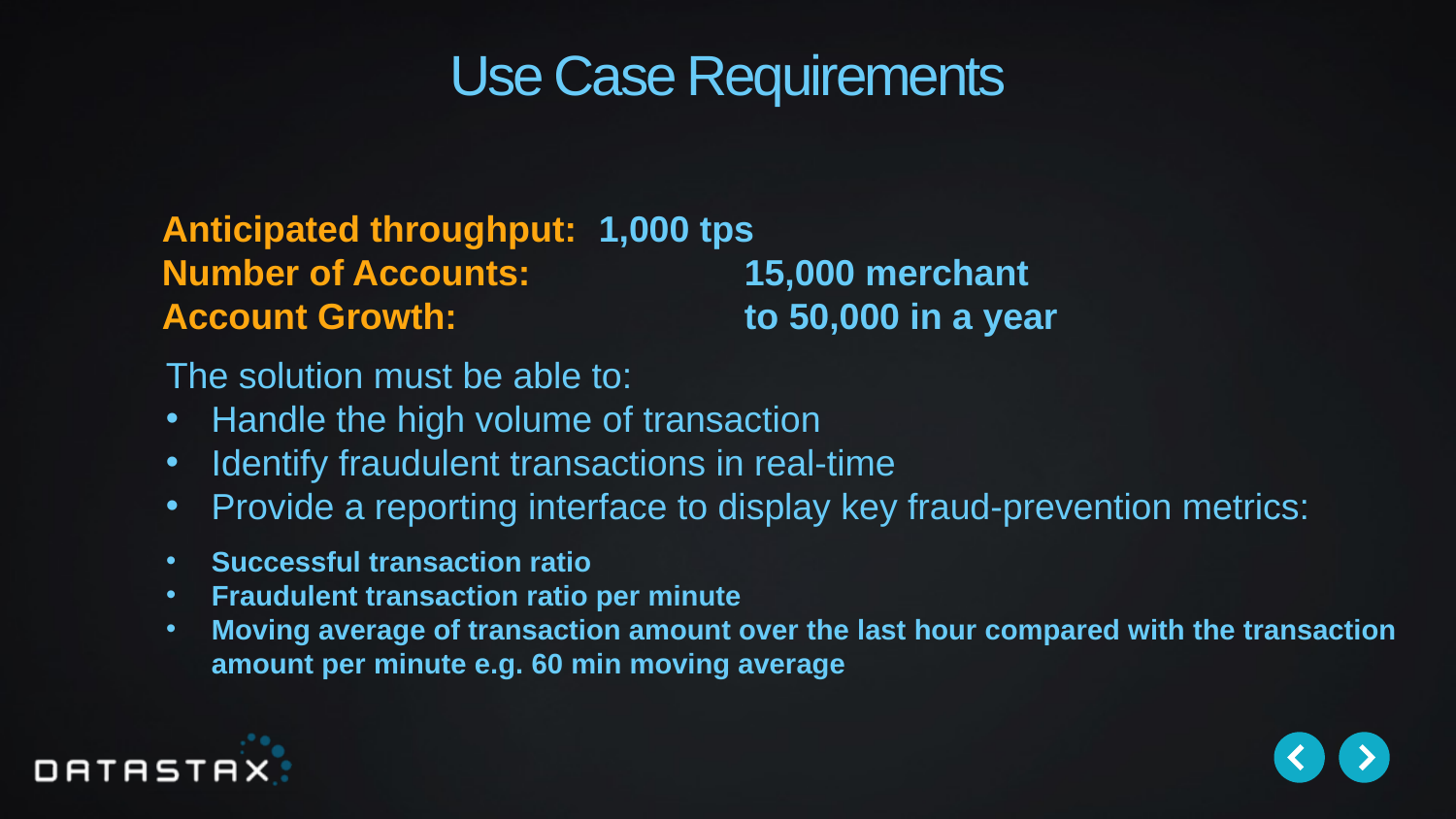

# Use Case Requirements
Anticipated throughput:	1,000 tps
Number of Accounts: 		15,000 merchant
Account Growth:	 	to 50,000 in a year
The solution must be able to:
Handle the high volume of transaction
Identify fraudulent transactions in real-time
Provide a reporting interface to display key fraud-prevention metrics:
Successful transaction ratio
Fraudulent transaction ratio per minute
Moving average of transaction amount over the last hour compared with the transaction amount per minute e.g. 60 min moving average